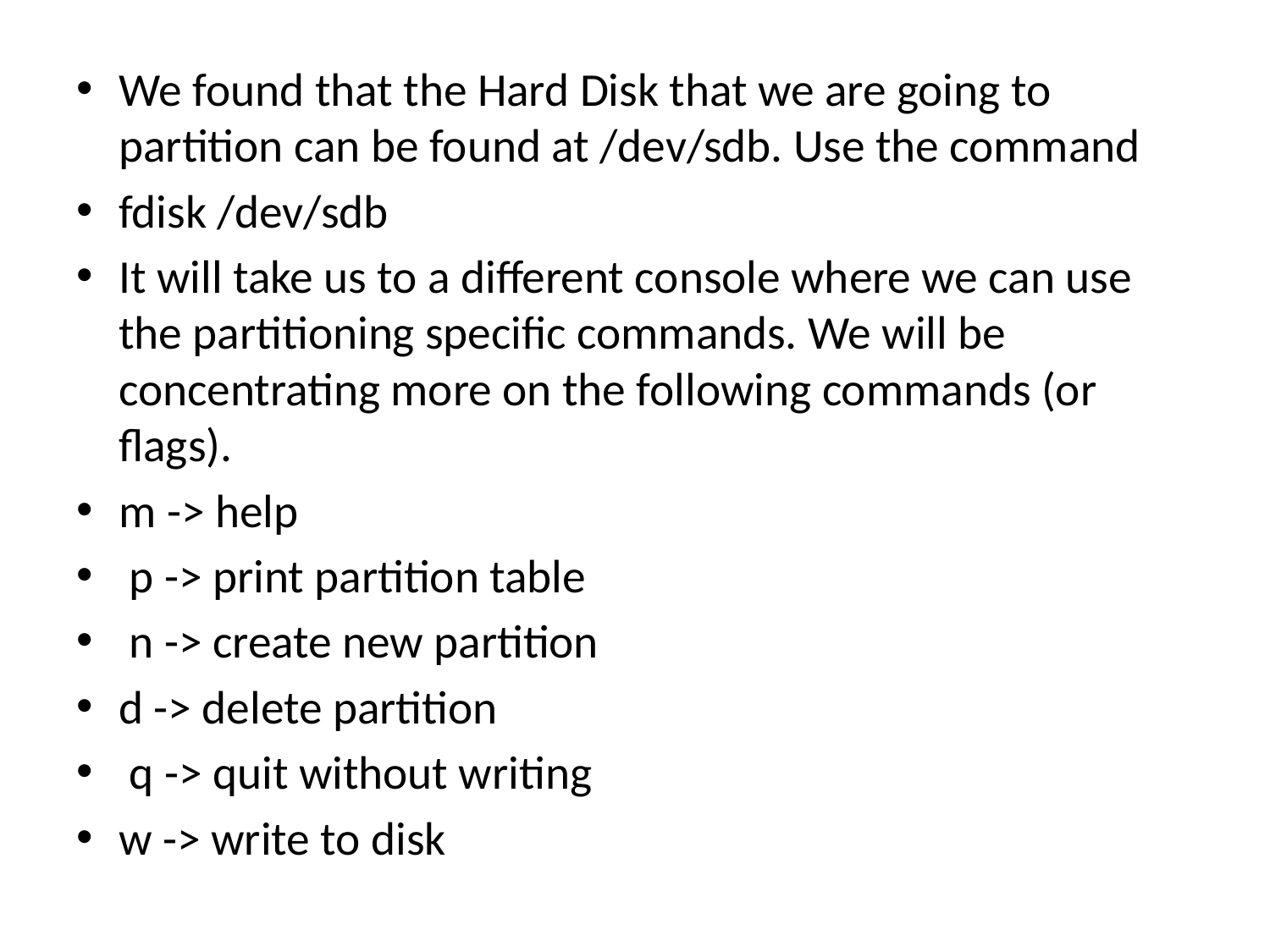

We found that the Hard Disk that we are going to partition can be found at /dev/sdb. Use the command
fdisk /dev/sdb
It will take us to a different console where we can use the partitioning specific commands. We will be concentrating more on the following commands (or flags).
m -> help
 p -> print partition table
 n -> create new partition
d -> delete partition
 q -> quit without writing
w -> write to disk